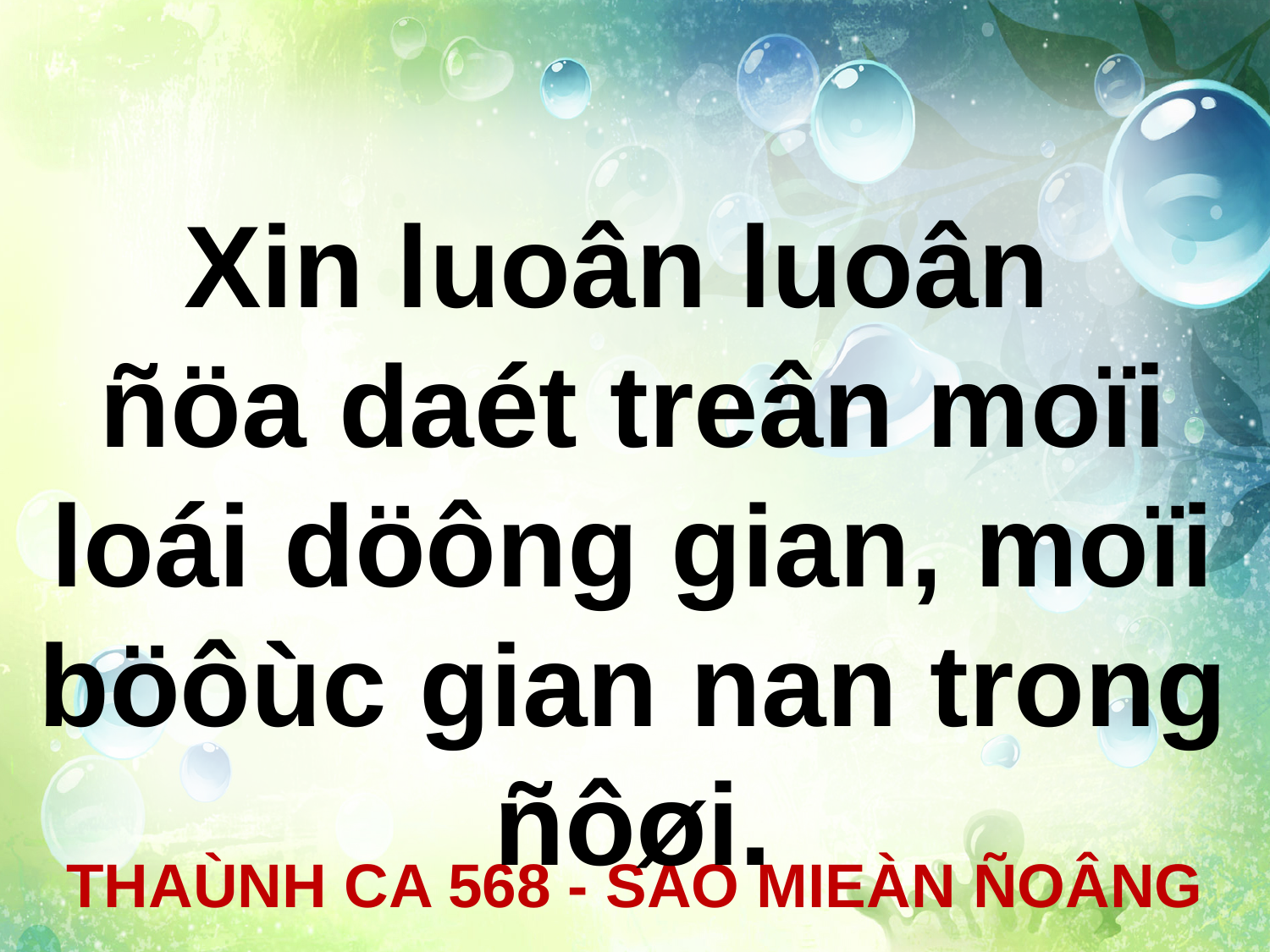

Xin luoân luoân
ñöa daét treân moïi loái döông gian, moïi böôùc gian nan trong ñôøi.
THAÙNH CA 568 - SAO MIEÀN ÑOÂNG